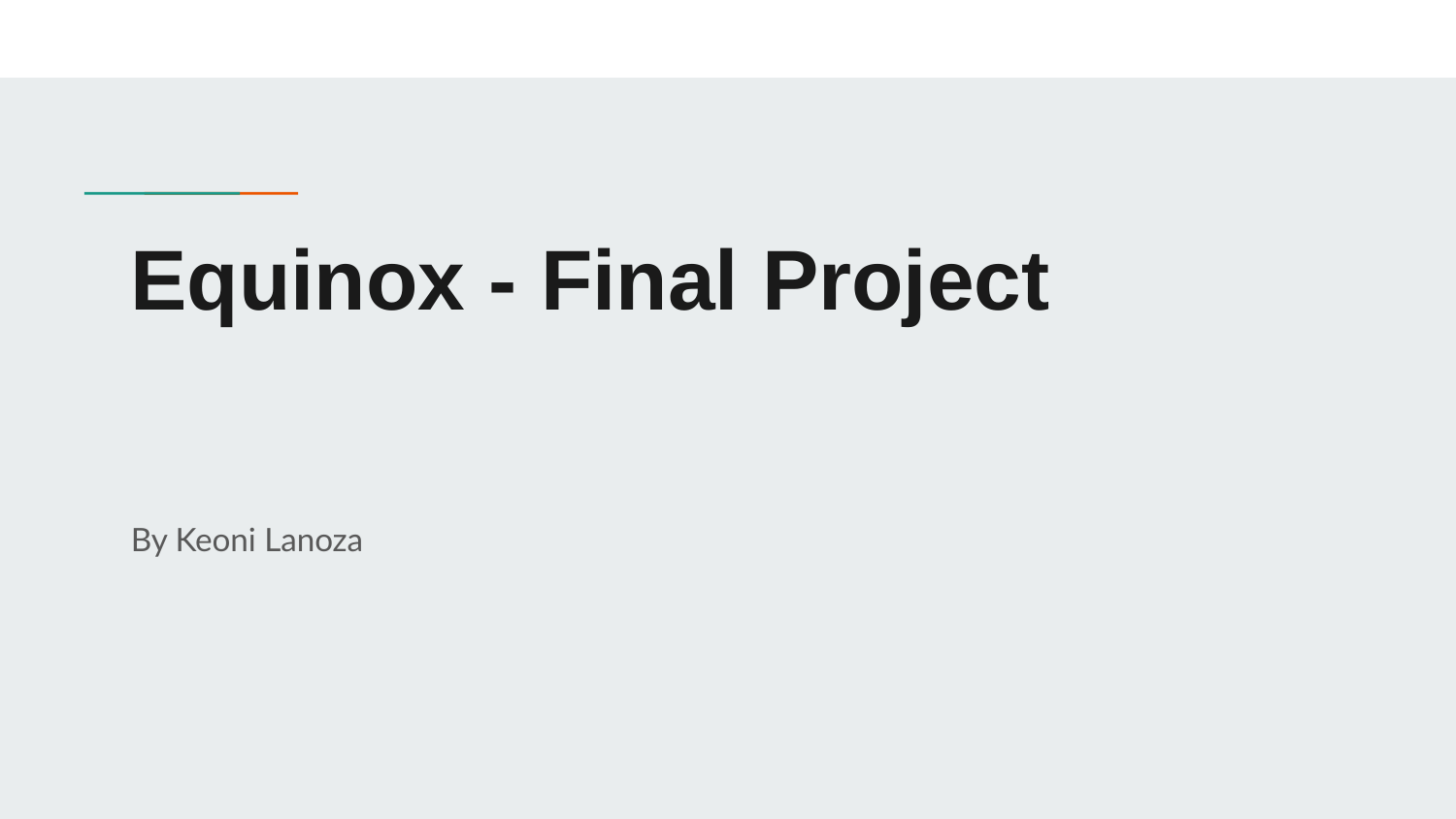

# Equinox - Final Project
By Keoni Lanoza